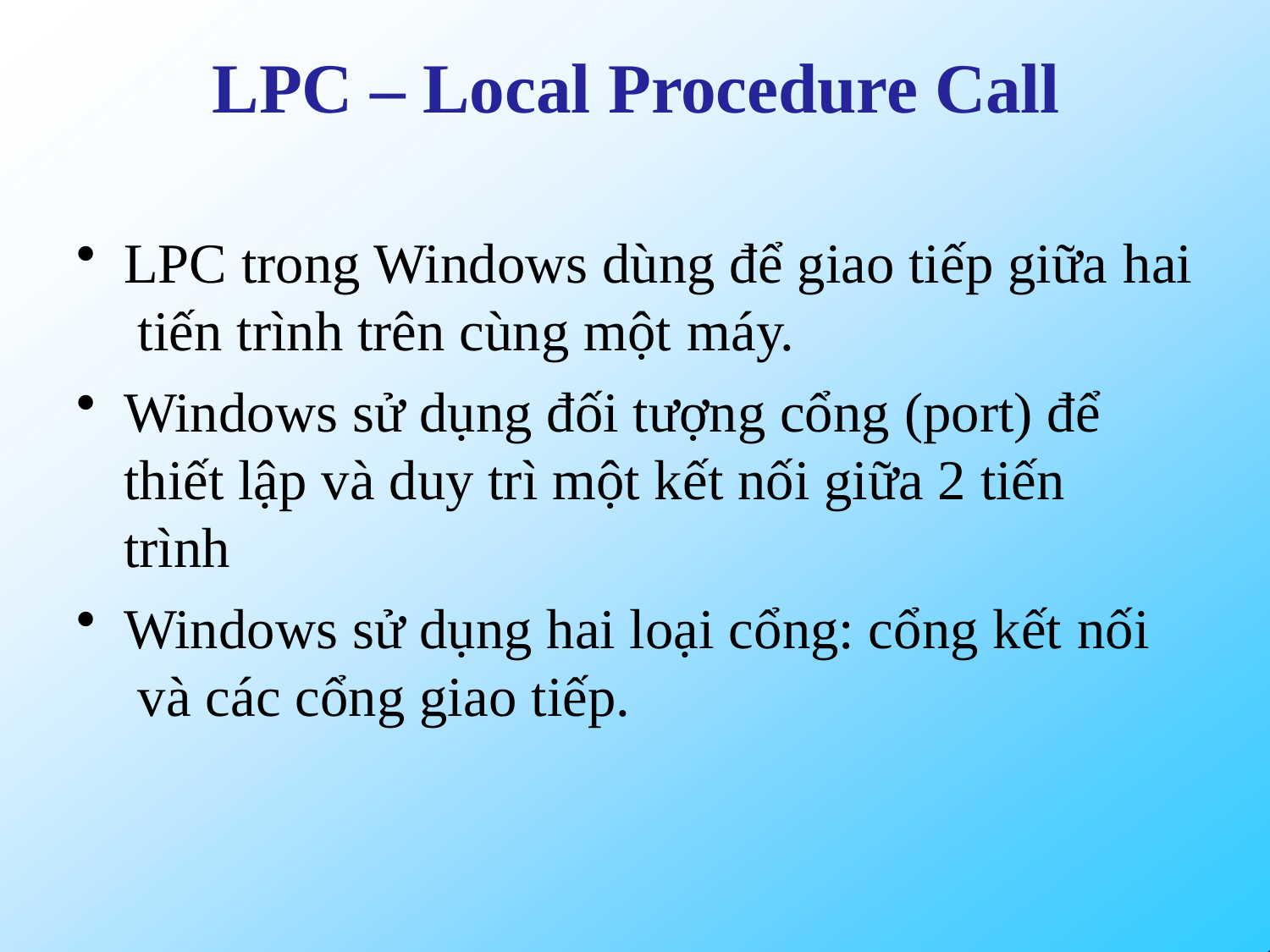

# LPC – Local Procedure Call
LPC trong Windows dùng để giao tiếp giữa hai  tiến trình trên cùng một máy.
Windows sử dụng đối tượng cổng (port) để  thiết lập và duy trì một kết nối giữa 2 tiến trình
Windows sử dụng hai loại cổng: cổng kết nối  và các cổng giao tiếp.